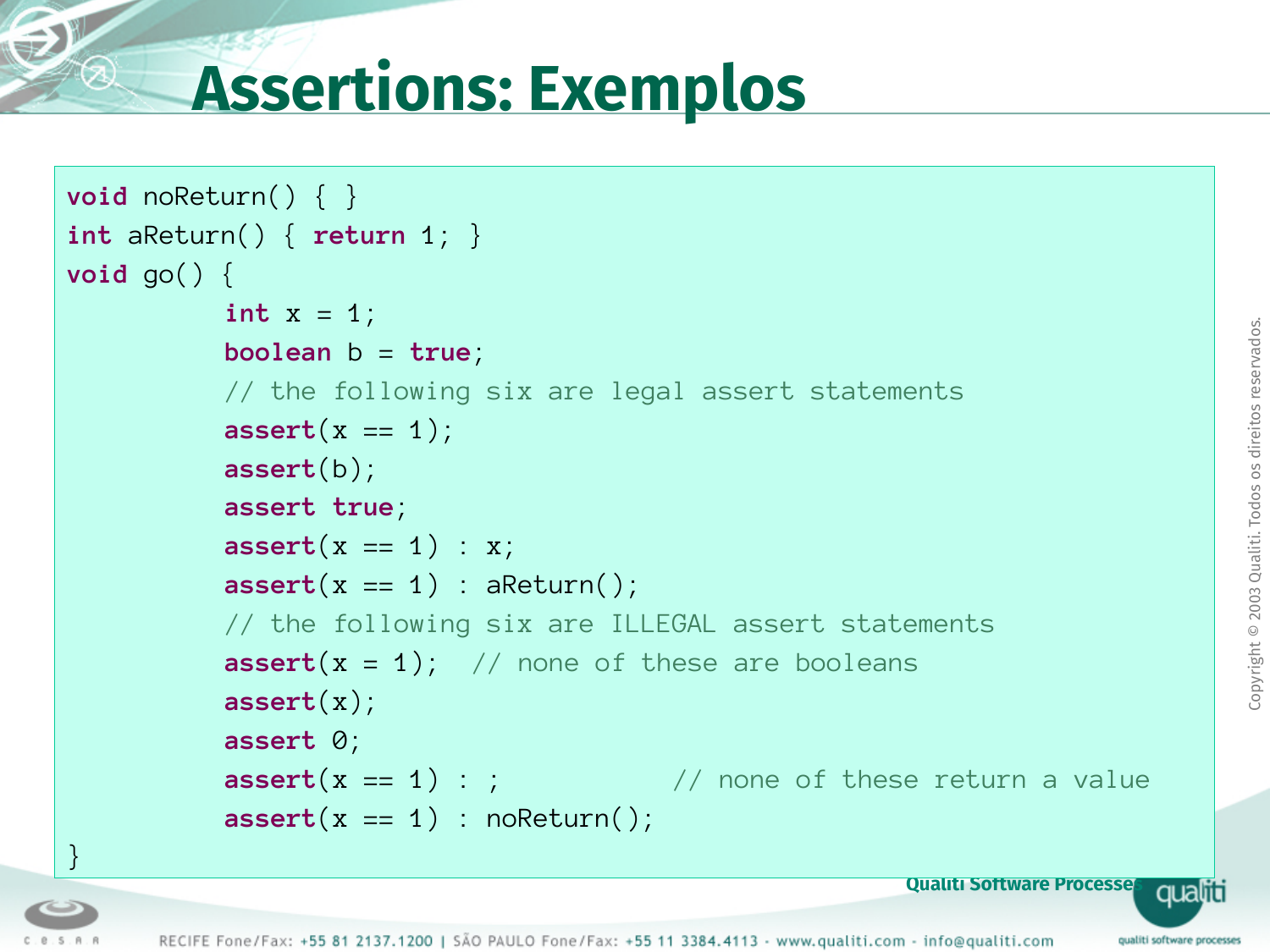

Assertions: Exemplos
void noReturn() { }
int aReturn() { return 1; }
void go() {
	  int x = 1;
	  boolean b = true;
	  // the following six are legal assert statements
	  assert(x == 1);
	  assert(b);
	  assert true;
	  assert(x == 1) : x;
	  assert(x == 1) : aReturn();
	  // the following six are ILLEGAL assert statements
	  assert(x = 1);  // none of these are booleans
	  assert(x);
	  assert 0;
	  assert(x == 1) : ;           // none of these return a value
	  assert(x == 1) : noReturn();
}